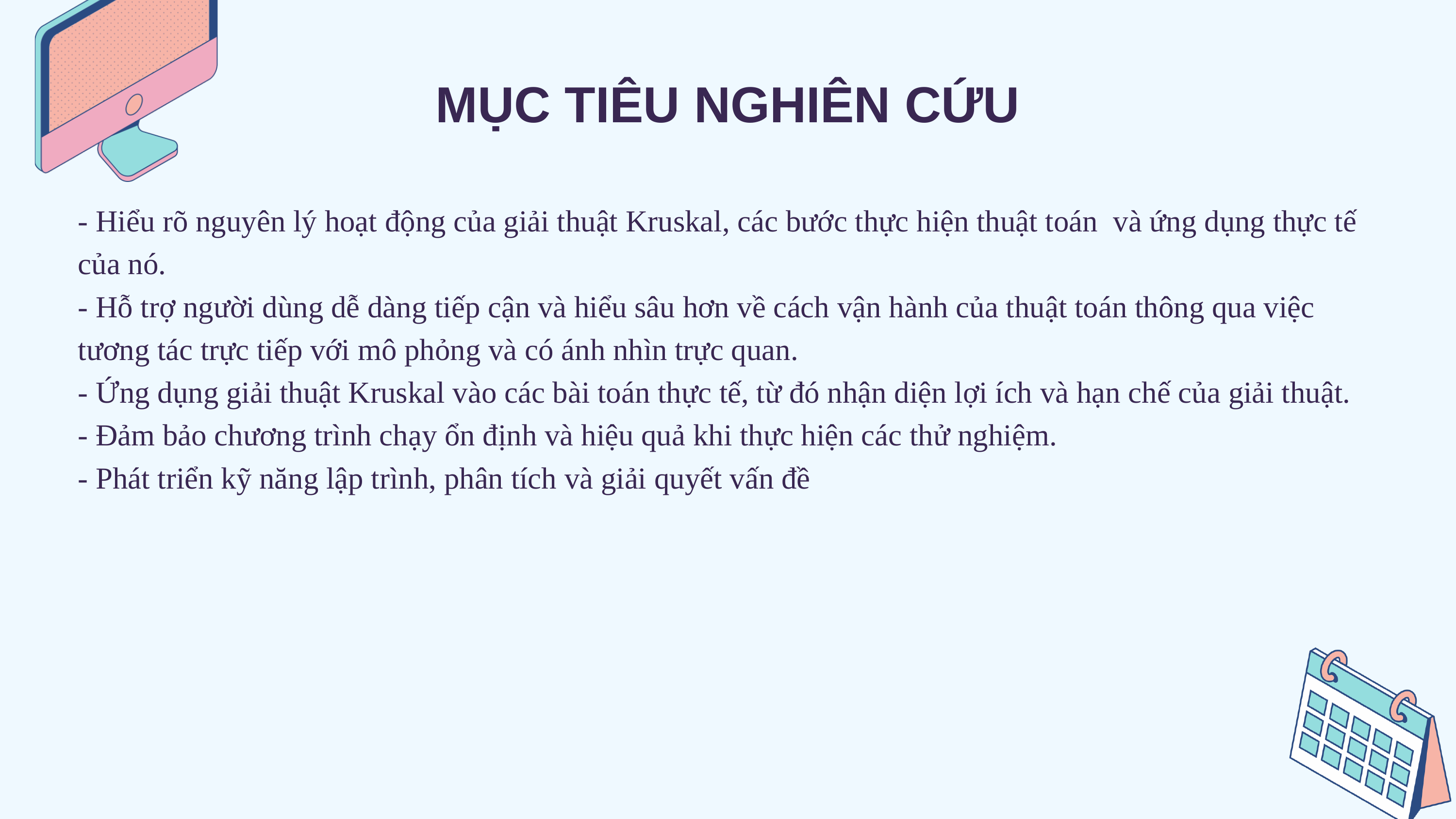

MỤC TIÊU NGHIÊN CỨU
- Hiểu rõ nguyên lý hoạt động của giải thuật Kruskal, các bước thực hiện thuật toán  và ứng dụng thực tế của nó.
- Hỗ trợ người dùng dễ dàng tiếp cận và hiểu sâu hơn về cách vận hành của thuật toán thông qua việc tương tác trực tiếp với mô phỏng và có ánh nhìn trực quan.
- Ứng dụng giải thuật Kruskal vào các bài toán thực tế, từ đó nhận diện lợi ích và hạn chế của giải thuật.
- Đảm bảo chương trình chạy ổn định và hiệu quả khi thực hiện các thử nghiệm.
- Phát triển kỹ năng lập trình, phân tích và giải quyết vấn đề